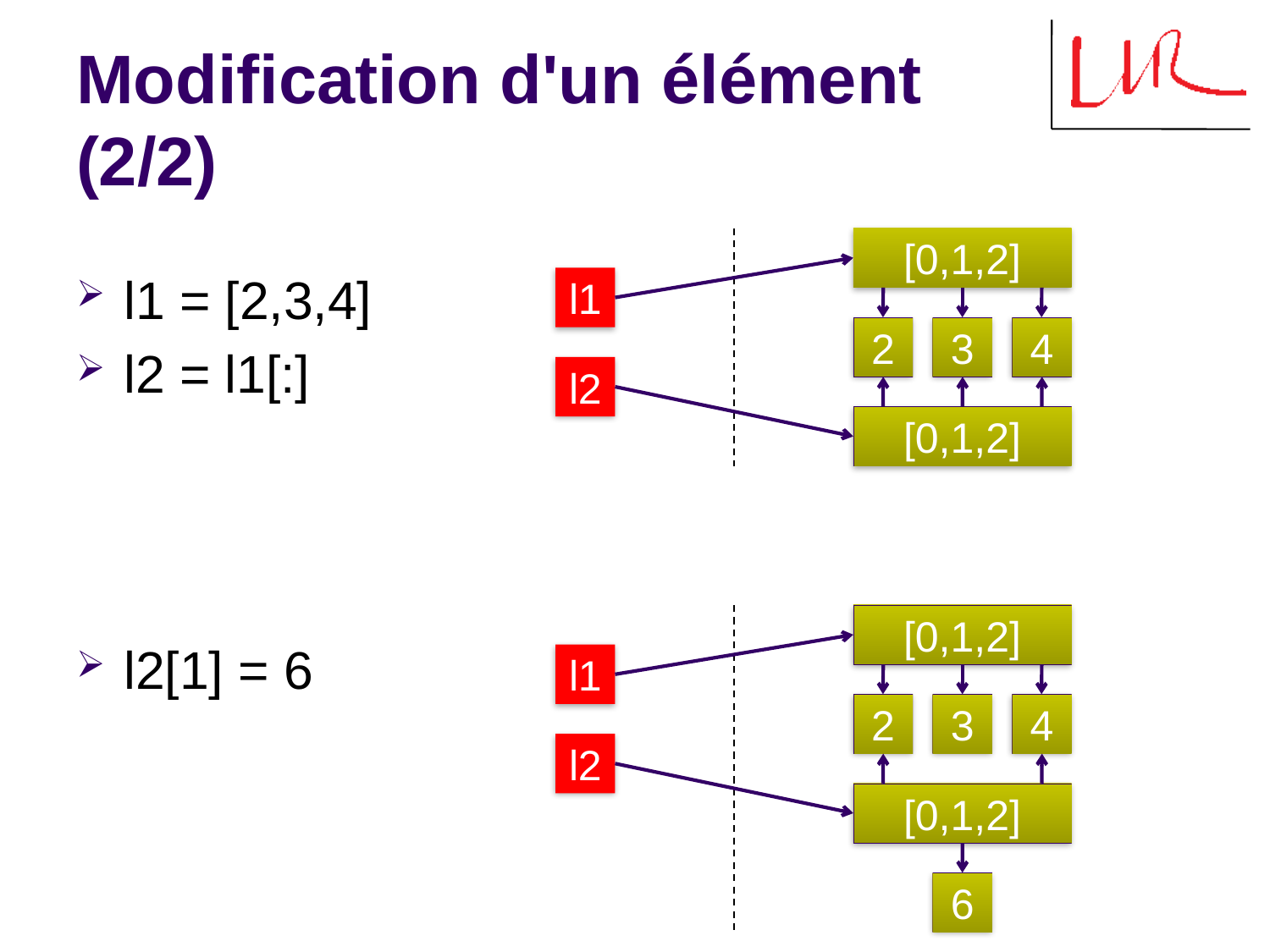

# Modification d'un élément (2/2)
[0,1,2]
l1 = [2,3,4]
l2 = l1[:]

l2[1] = 6

l1
2
3
4
l2
[0,1,2]
[0,1,2]
l1
2
3
4
l2
[0,1,2]
6